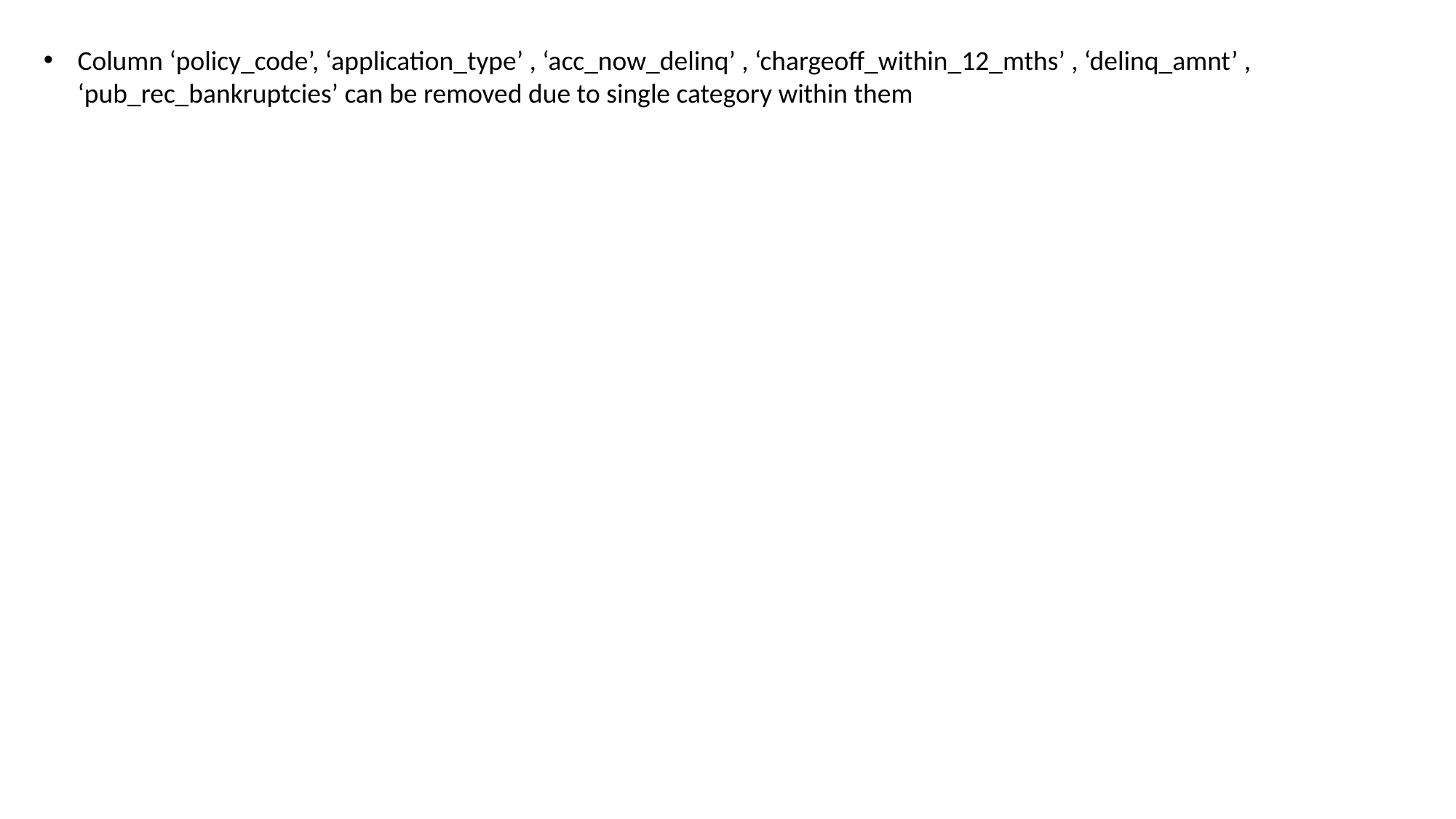

Column ‘policy_code’, ‘application_type’ , ‘acc_now_delinq’ , ‘chargeoff_within_12_mths’ , ‘delinq_amnt’ , ‘pub_rec_bankruptcies’ can be removed due to single category within them